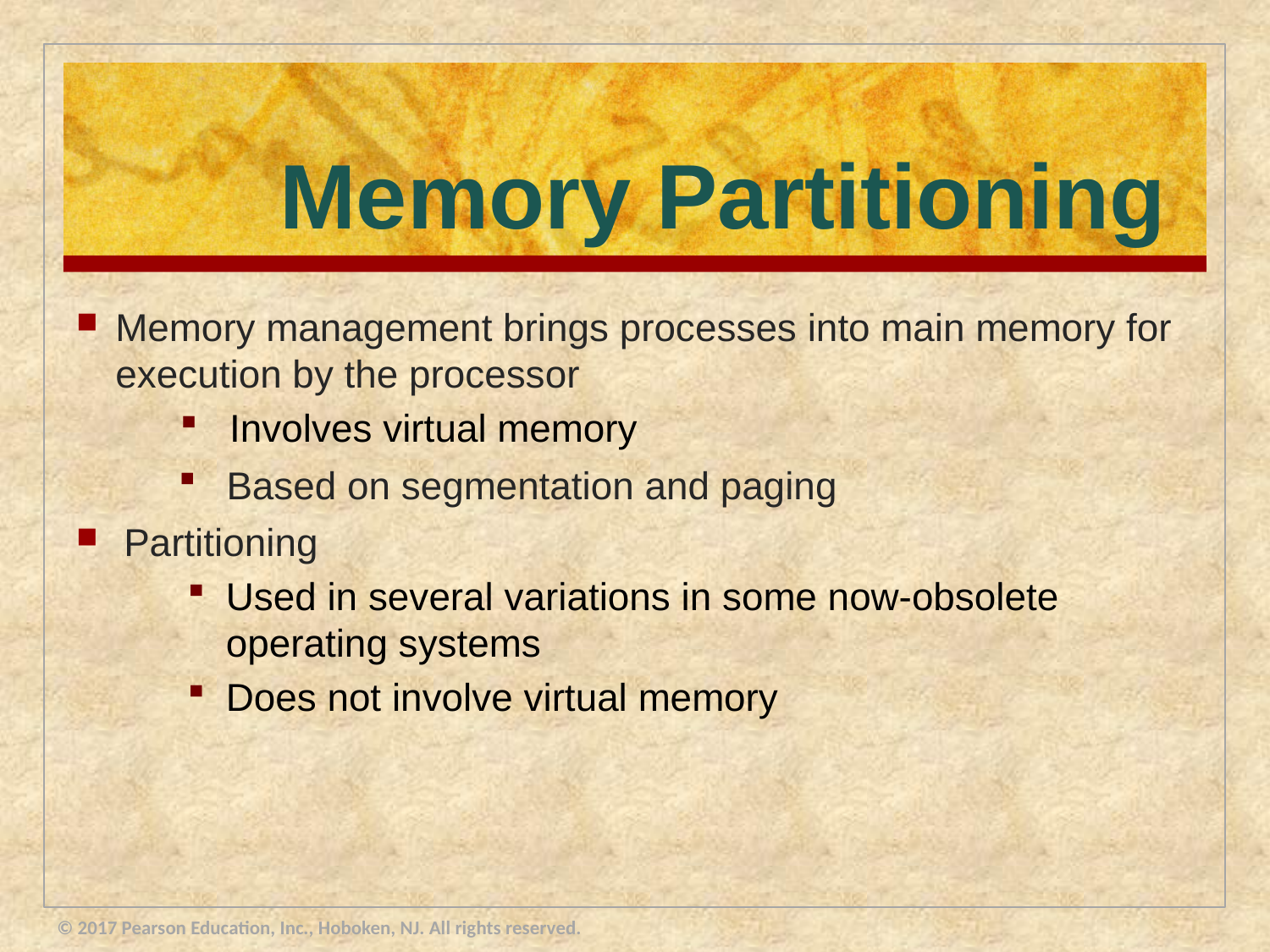

# Memory Partitioning
Memory management brings processes into main memory for execution by the processor
 Involves virtual memory
Based on segmentation and paging
Partitioning
Used in several variations in some now-obsolete operating systems
Does not involve virtual memory

© 2017 Pearson Education, Inc., Hoboken, NJ. All rights reserved.